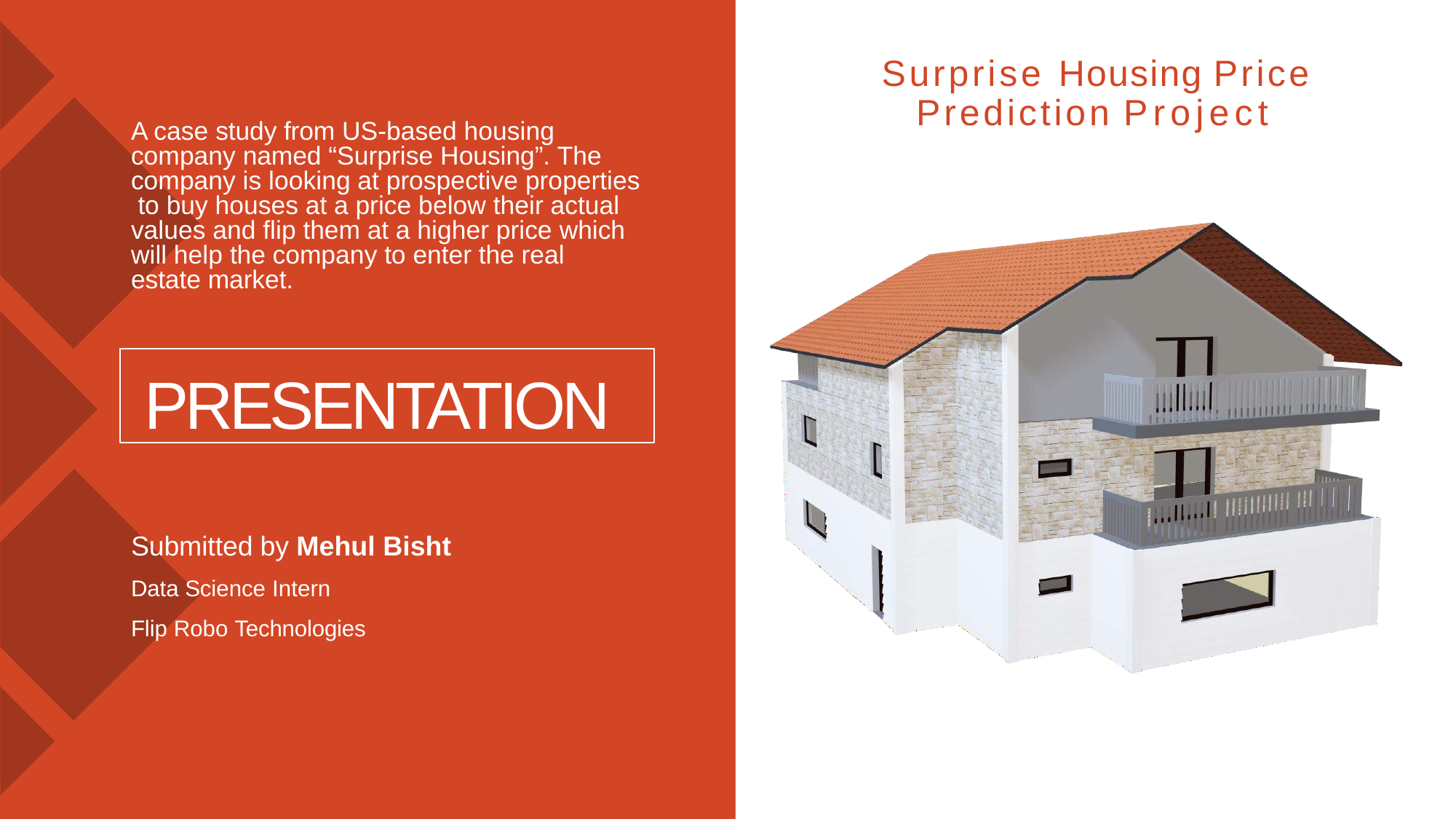

# Surprise Housing Price  Prediction Project
A case study from US-based housing  company named “Surprise Housing”. The  company is looking at prospective properties  to buy houses at a price below their actual  values and flip them at a higher price which  will help the company to enter the real  estate market.
PRESENTATION
Submitted by Mehul Bisht
Data Science Intern
Flip Robo Technologies